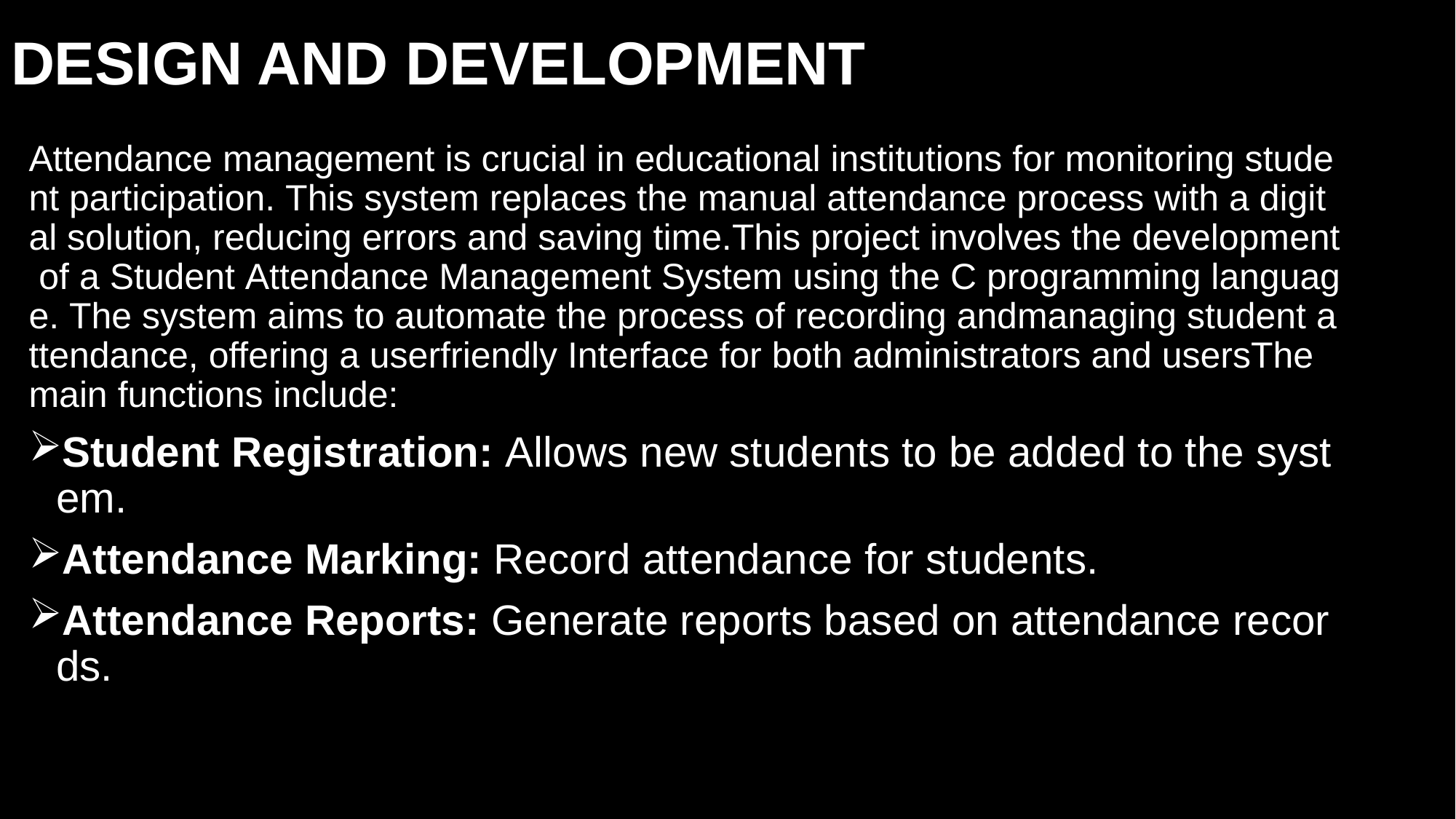

# DESIGN AND DEVELOPMENT
Attendance management is crucial in educational institutions for monitoring student participation. This system replaces the manual attendance process with a digital solution, reducing errors and saving time.This project involves the development of a Student Attendance Management System using the C programming language. The system aims to automate the process of recording andmanaging student attendance, offering a userfriendly Interface for both administrators and usersThe main functions include:
Student Registration: Allows new students to be added to the system.
Attendance Marking: Record attendance for students.
Attendance Reports: Generate reports based on attendance records.